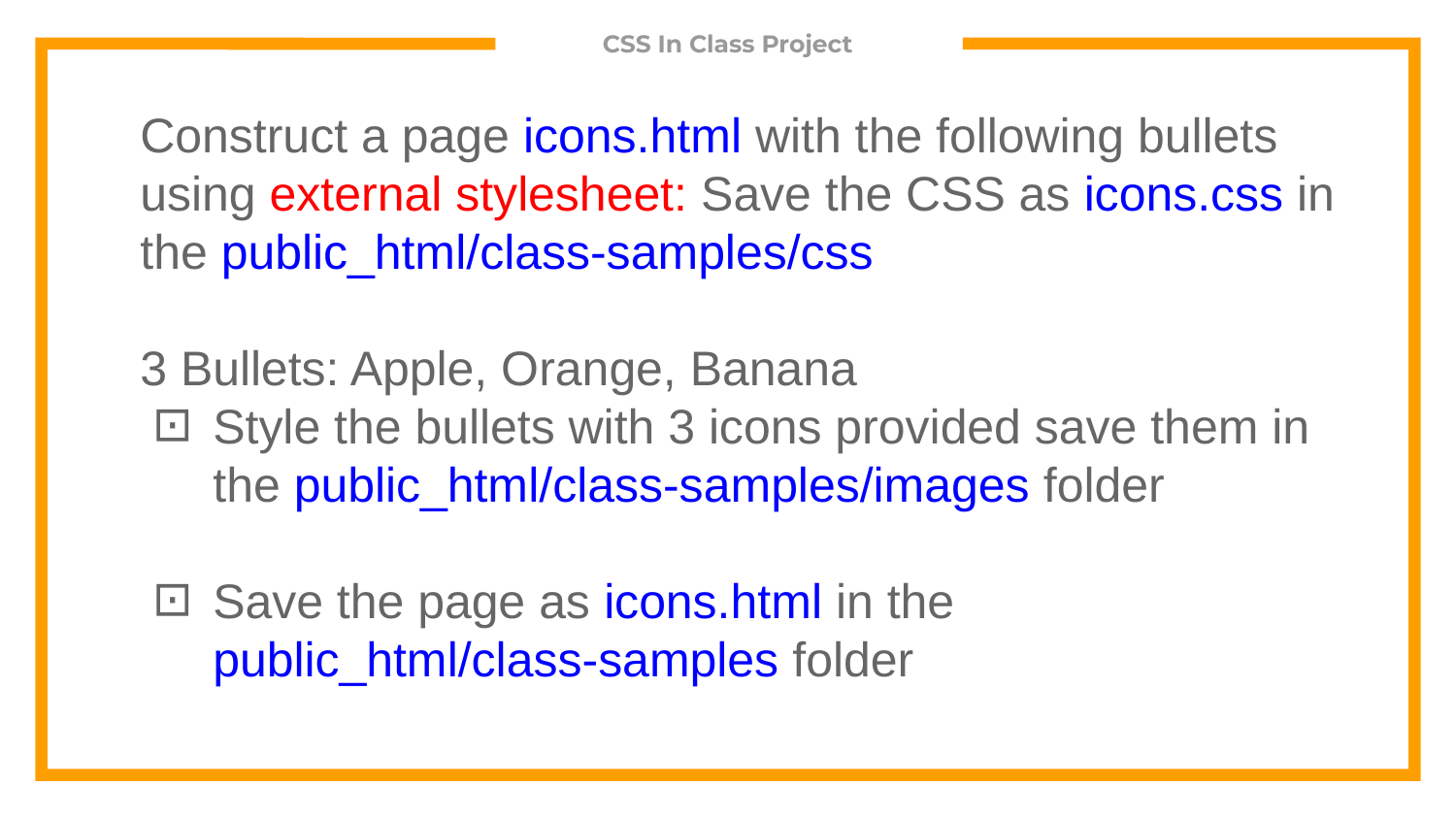

# CSS In Class Project
Construct a page icons.html with the following bullets using external stylesheet: Save the CSS as icons.css in the public_html/class-samples/css

3 Bullets: Apple, Orange, Banana
Style the bullets with 3 icons provided save them in the public_html/class-samples/images folder

Save the page as icons.html in the public_html/class-samples folder